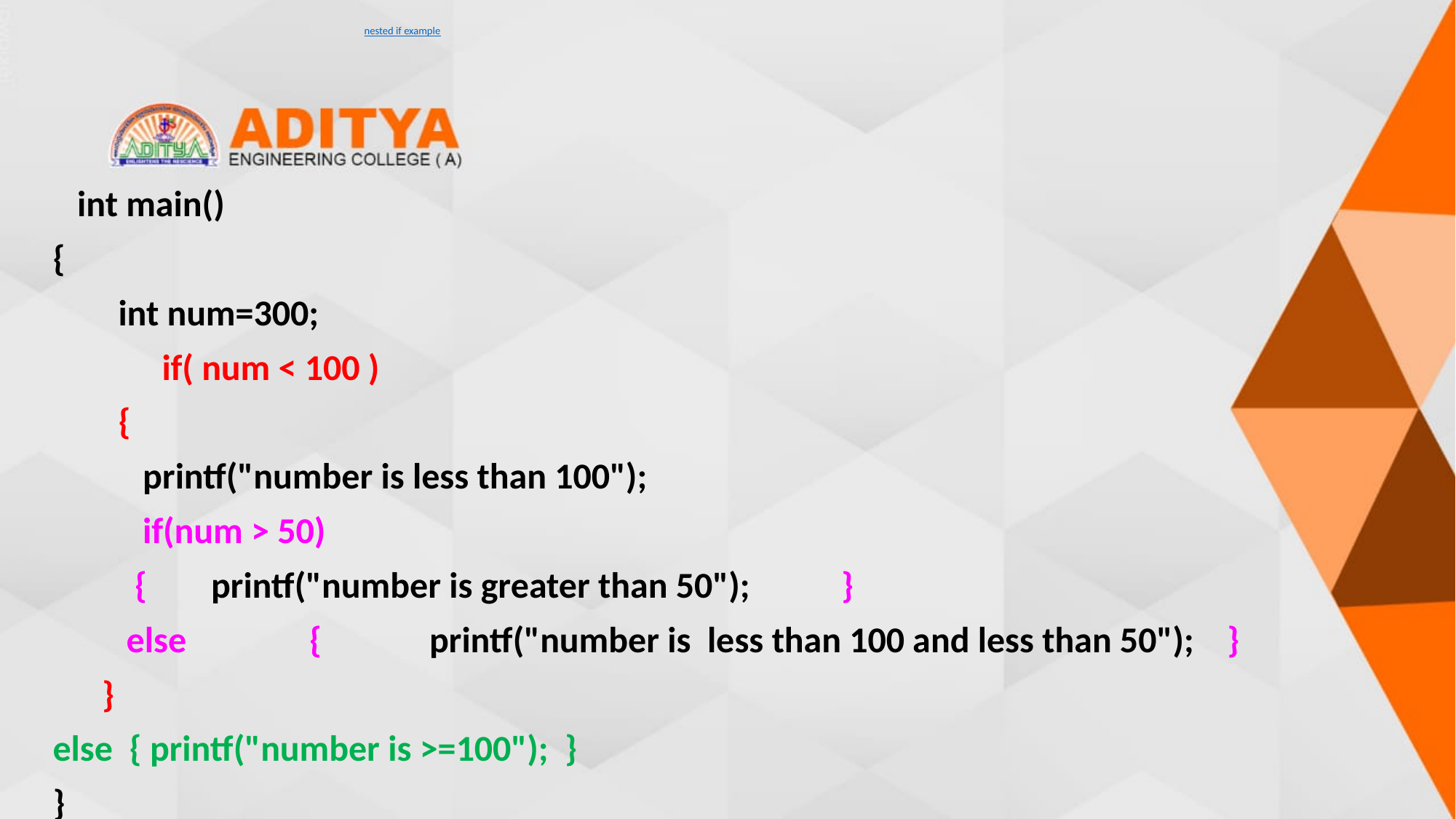

# nested if example
   int main()
{
        int num=300;
	if( num < 100 )
        {
           printf("number is less than 100");
           if(num > 50)
          {	      printf("number is greater than 50");	   }
         else               {	      printf("number is  less than 100 and less than 50");    }
      }
else  { printf("number is >=100");  }
}